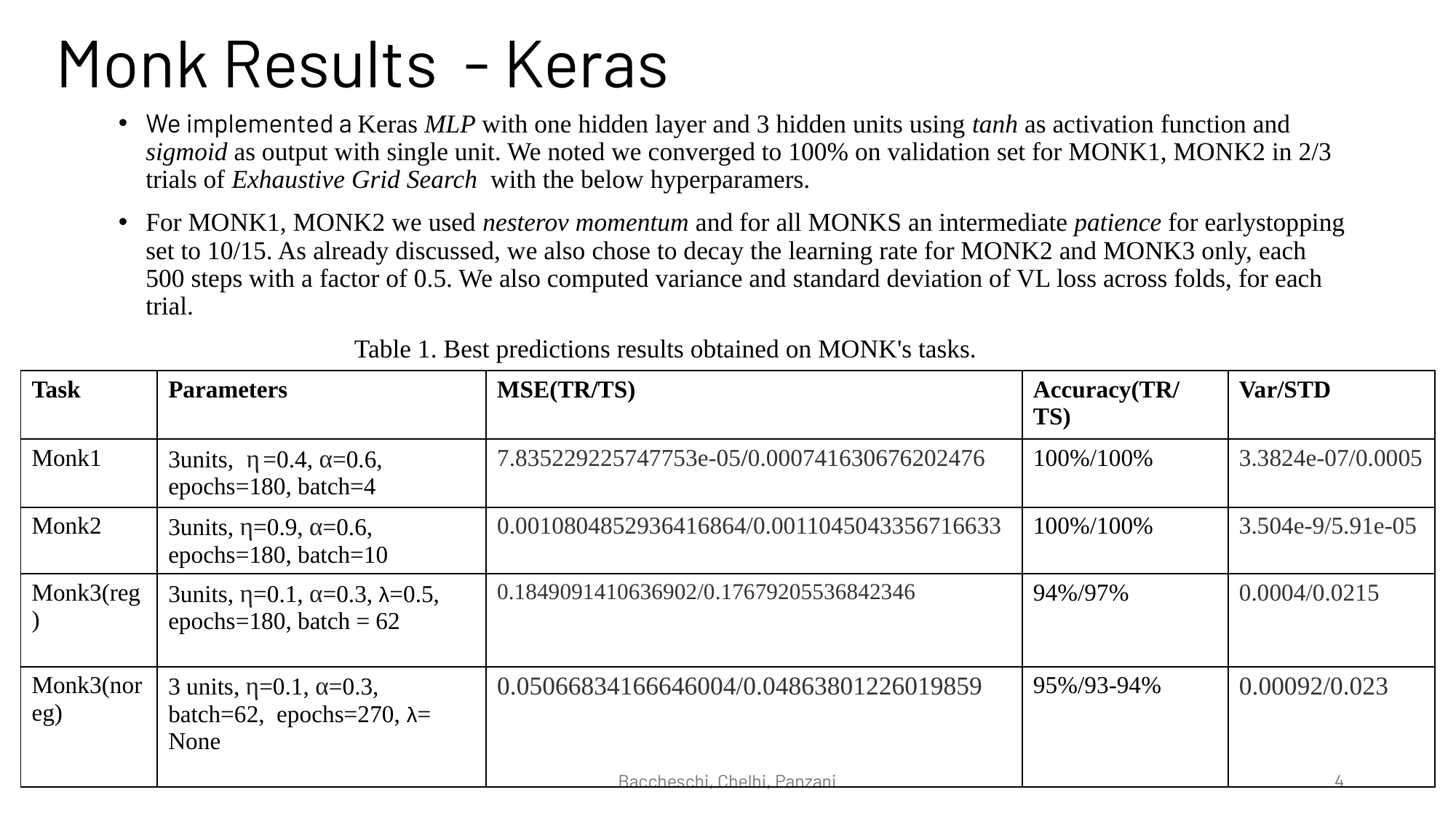

# Monk Results  - Keras
We implemented a Keras MLP with one hidden layer and 3 hidden units using tanh as activation function and sigmoid as output with single unit. We noted we converged to 100% on validation set for MONK1, MONK2 in 2/3 trials of Exhaustive Grid Search  with the below hyperparamers.
For MONK1, MONK2 we used nesterov momentum and for all MONKS an intermediate patience for earlystopping set to 10/15. As already discussed, we also chose to decay the learning rate for MONK2 and MONK3 only, each 500 steps with a factor of 0.5. We also computed variance and standard deviation of VL loss across folds, for each trial.
                                    Table 1. Best predictions results obtained on MONK's tasks.

| Task | Parameters | MSE(TR/TS) | Accuracy(TR/TS) | Var/STD |
| --- | --- | --- | --- | --- |
| Monk1 | 3units,  η =0.4, α=0.6, epochs=180, batch=4 | 7.835229225747753e-05/0.000741630676202476 | 100%/100% | 3.3824e-07/0.0005 |
| Monk2 | 3units, η=0.9, α=0.6, epochs=180, batch=10 | 0.0010804852936416864/0.0011045043356716633 | 100%/100% | 3.504e-9/5.91e-05 |
| Monk3(reg) | 3units, η=0.1, α=0.3, λ=0.5, epochs=180, batch = 62 | 0.1849091410636902/0.17679205536842346 | 94%/97% | 0.0004/0.0215 |
| Monk3(noreg) | 3 units, η=0.1, α=0.3, batch=62,  epochs=270, λ= None | 0.05066834166646004/0.04863801226019859 | 95%/93-94% | 0.00092/0.023 |
Baccheschi, Chelhi, Panzani
4